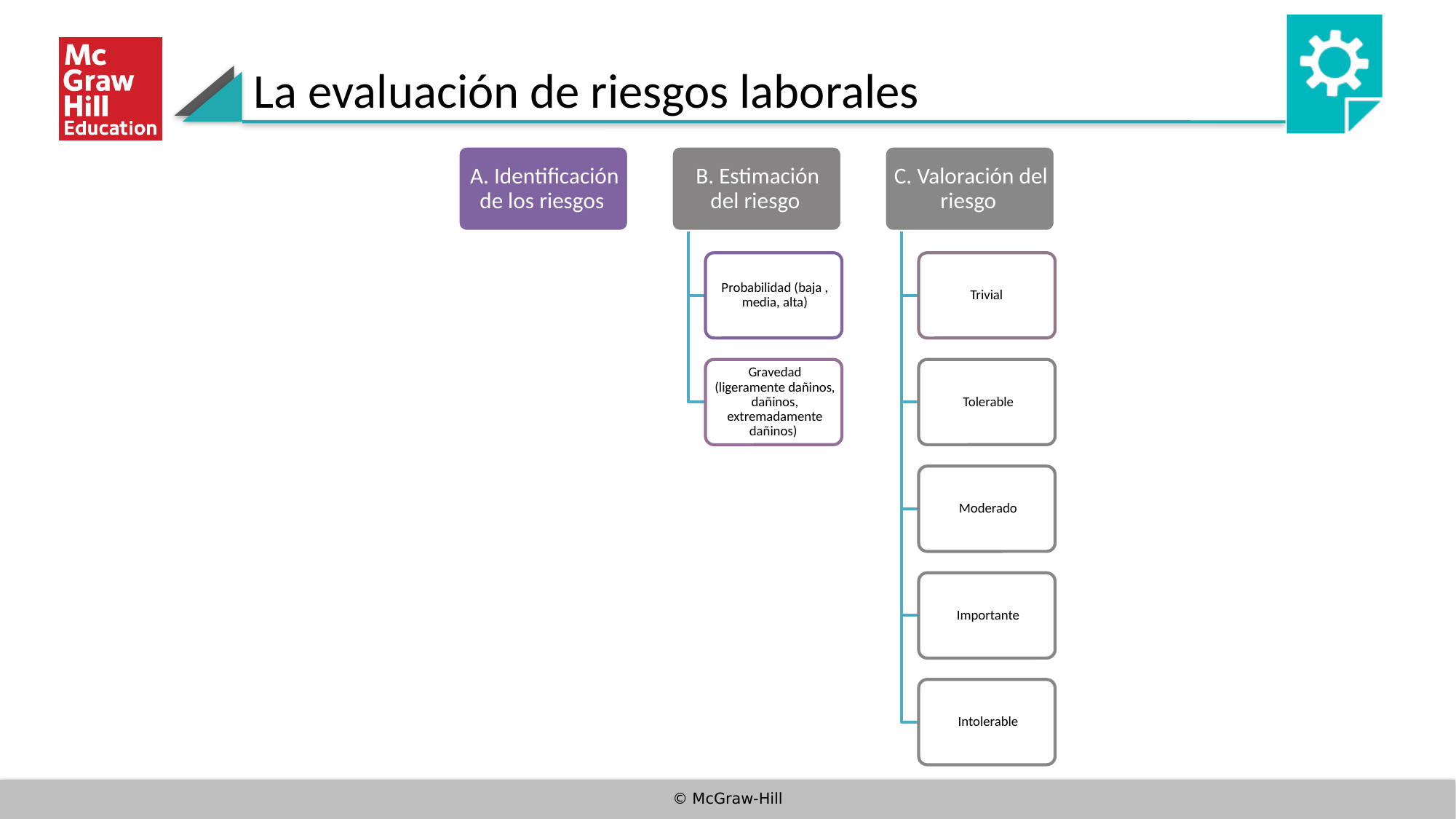

La evaluación de riesgos laborales

A. Identificación de los riesgos
B. Estimación del riesgo
C. Valoración del riesgo

Probabilidad (baja , media, alta)
Trivial
Gravedad (ligeramente dañinos, dañinos, extremadamente dañinos)
Tolerable
Moderado
Importante
Intolerable